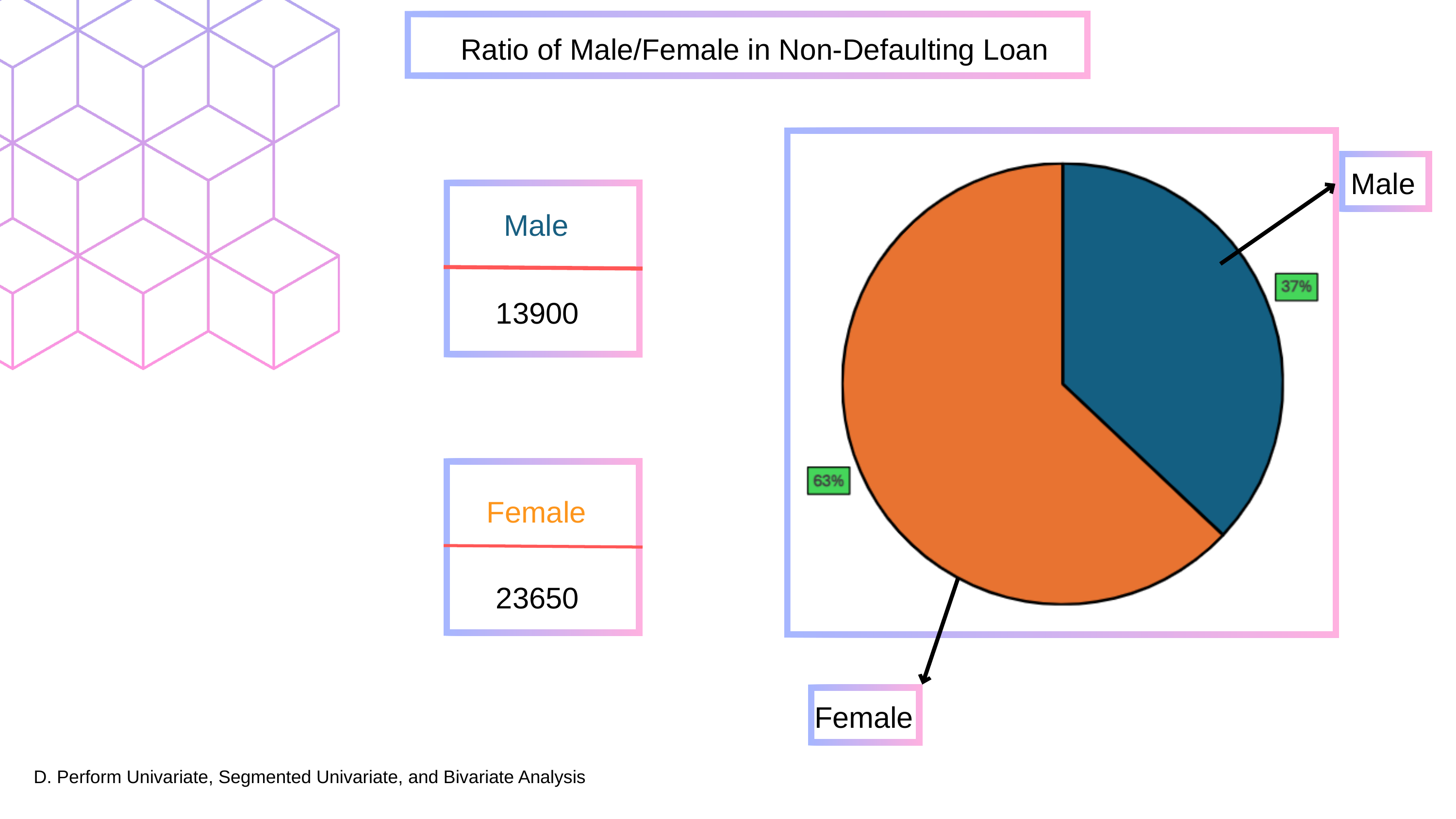

Ratio of Male/Female in Non-Defaulting Loan

Male

Female

Male

13900

Female

23650
D. Perform Univariate, Segmented Univariate, and Bivariate Analysis